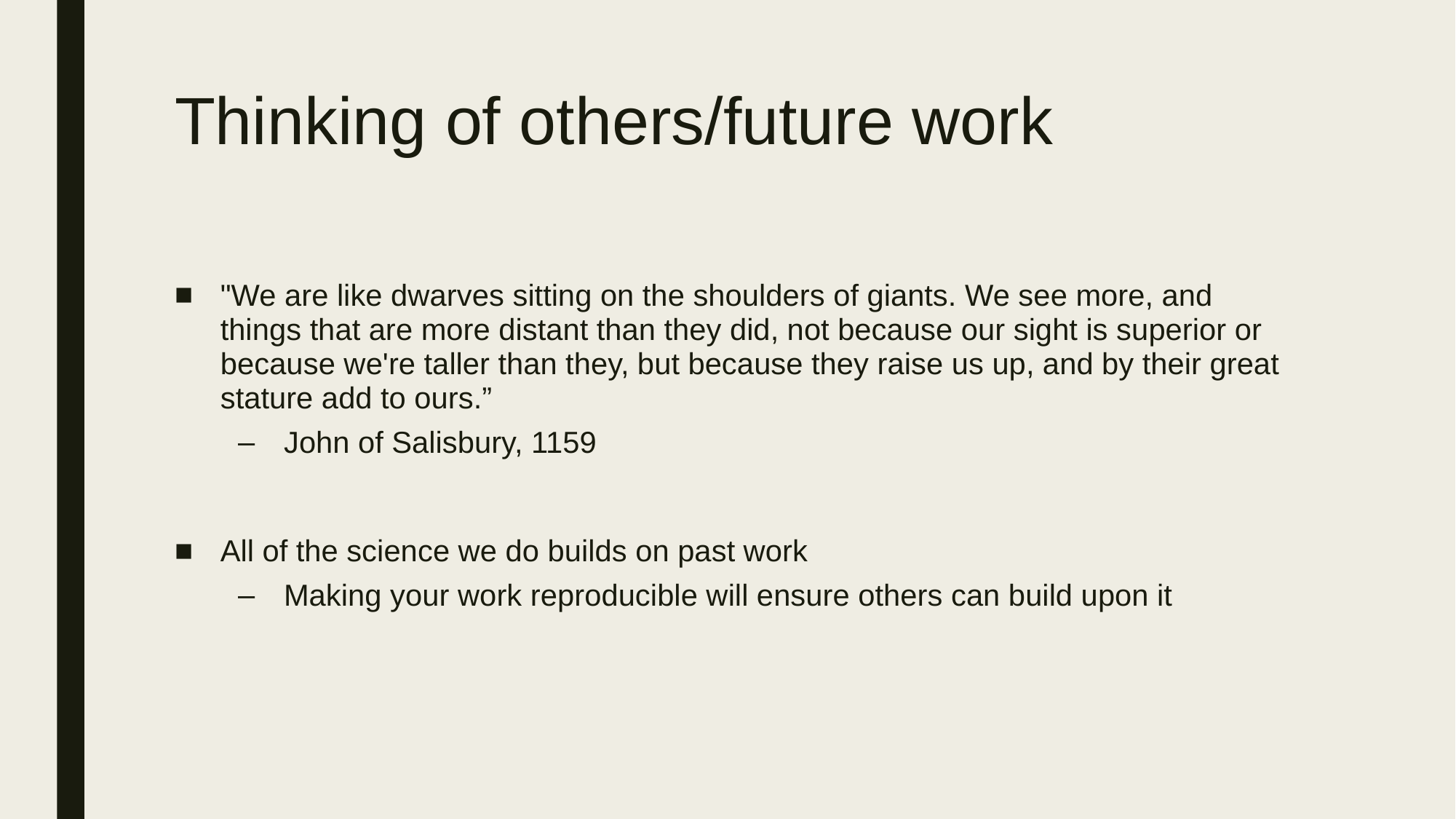

# Thinking of others/future work
"We are like dwarves sitting on the shoulders of giants. We see more, and things that are more distant than they did, not because our sight is superior or because we're taller than they, but because they raise us up, and by their great stature add to ours.”
John of Salisbury, 1159

All of the science we do builds on past work
Making your work reproducible will ensure others can build upon it